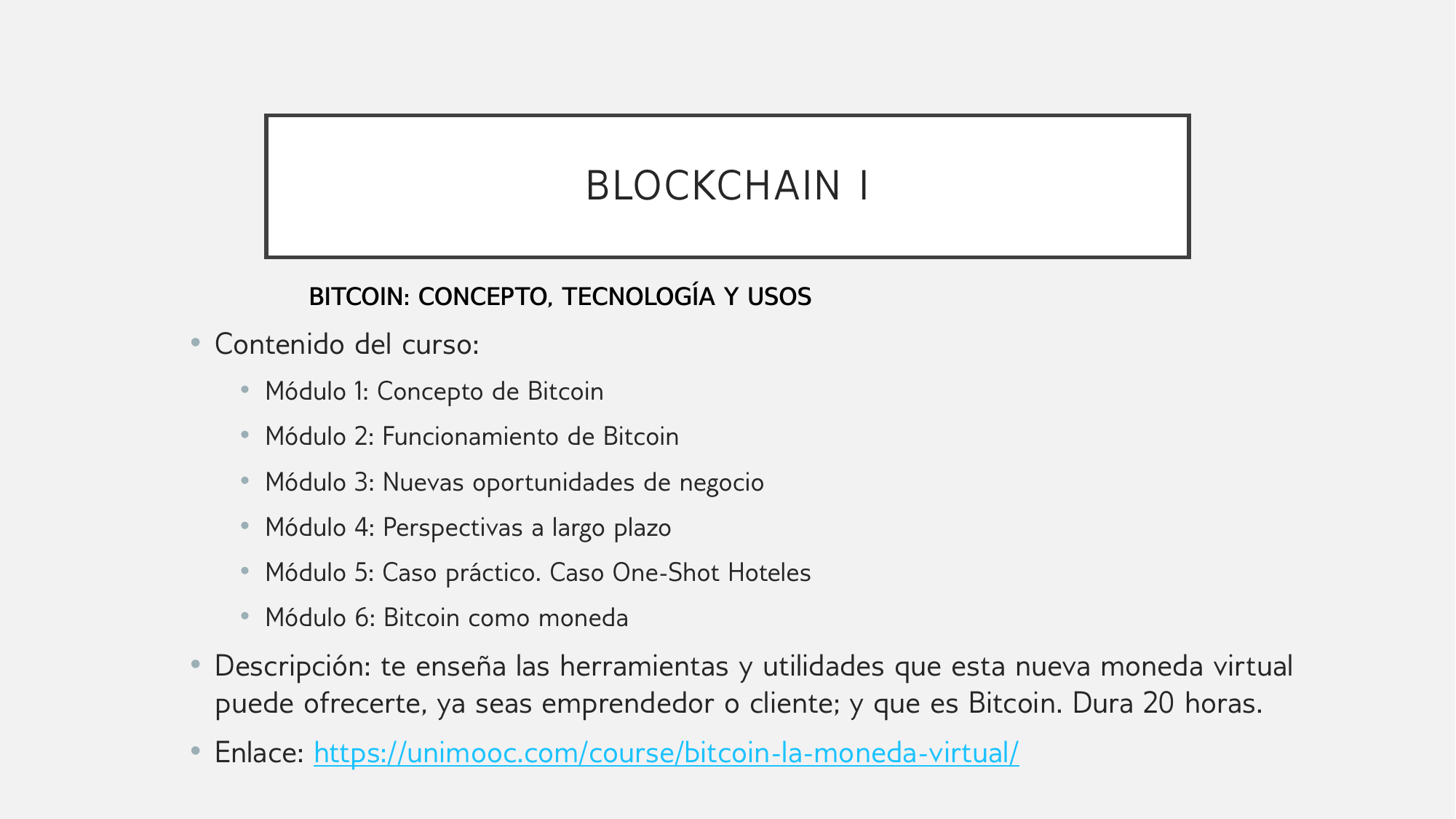

# Blockchain I
BITCOIN: CONCEPTO, TECNOLOGÍA Y USOS
Contenido del curso:
Módulo 1: Concepto de Bitcoin
Módulo 2: Funcionamiento de Bitcoin
Módulo 3: Nuevas oportunidades de negocio
Módulo 4: Perspectivas a largo plazo
Módulo 5: Caso práctico. Caso One-Shot Hoteles
Módulo 6: Bitcoin como moneda
Descripción: te enseña las herramientas y utilidades que esta nueva moneda virtual puede ofrecerte, ya seas emprendedor o cliente; y que es Bitcoin. Dura 20 horas.
Enlace: https://unimooc.com/course/bitcoin-la-moneda-virtual/